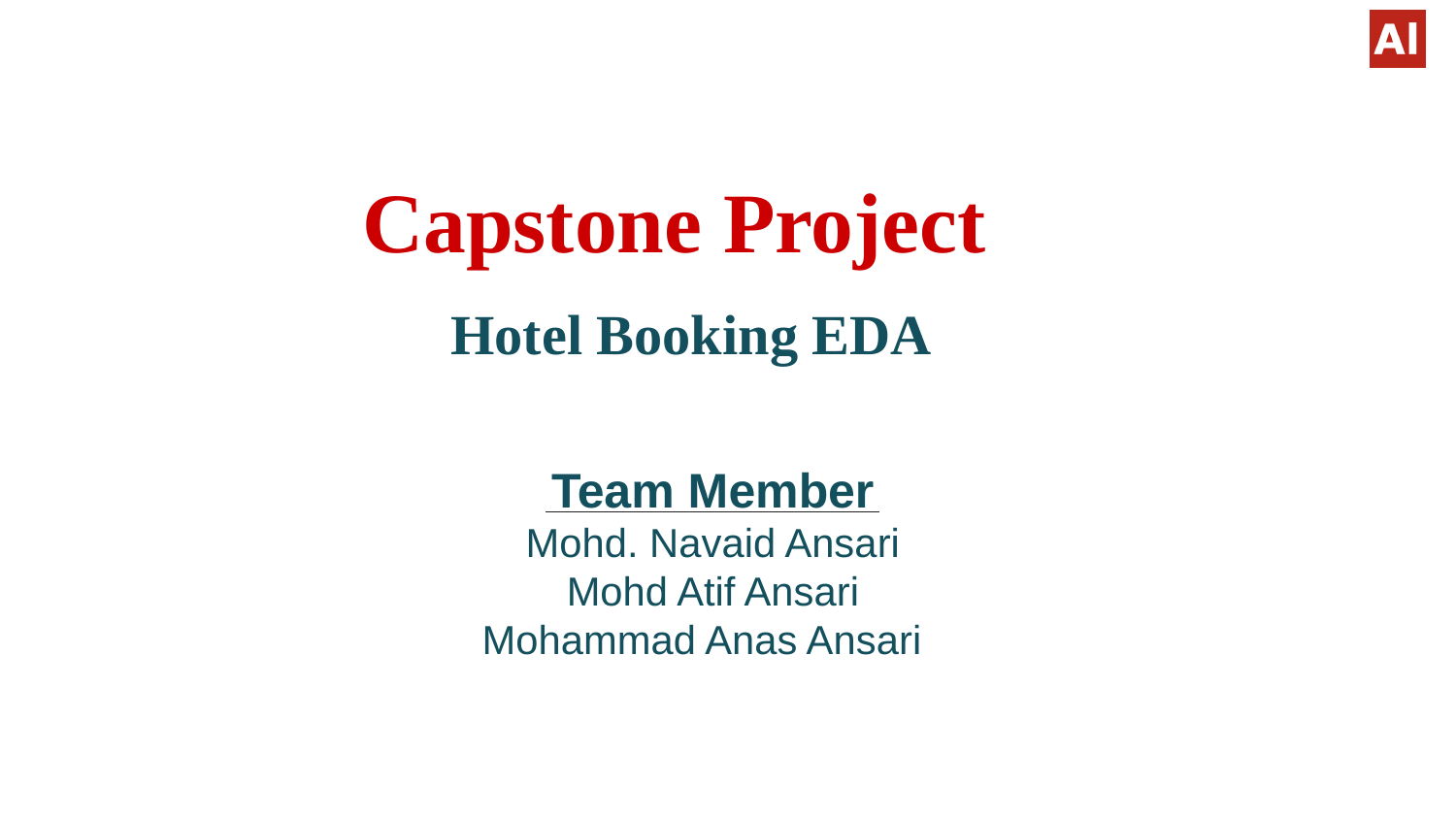

# Capstone Project Hotel Booking EDA
Team Member
Mohd. Navaid Ansari
Mohd Atif Ansari
Mohammad Anas Ansari